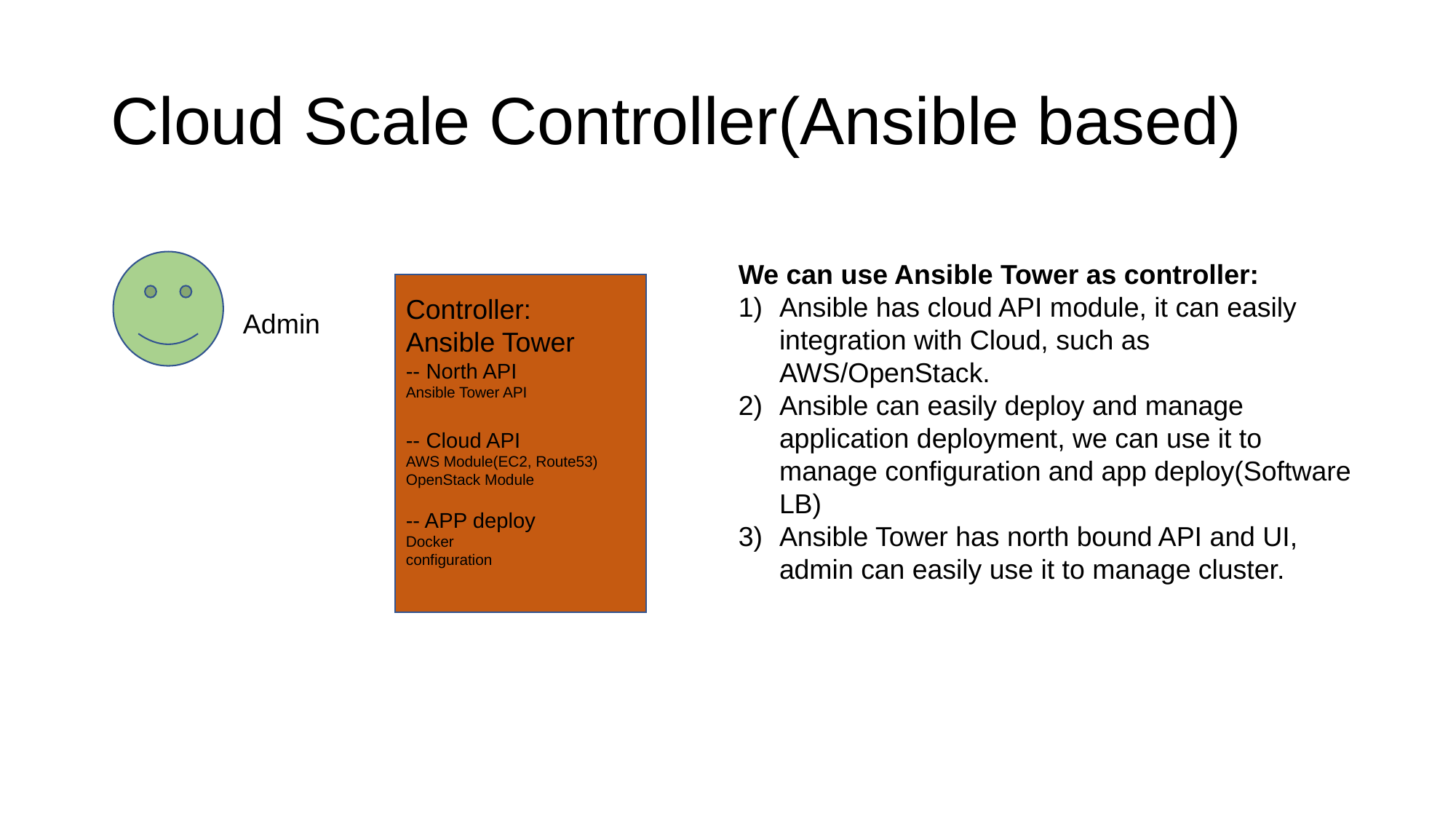

# Cloud Scale Controller(Ansible based)

We can use Ansible Tower as controller:
Ansible has cloud API module, it can easily integration with Cloud, such as AWS/OpenStack.
Ansible can easily deploy and manage application deployment, we can use it to manage configuration and app deploy(Software LB)
Ansible Tower has north bound API and UI, admin can easily use it to manage cluster.

Controller:
Ansible Tower
-- North API
Ansible Tower API

-- Cloud API
AWS Module(EC2, Route53)
OpenStack Module

-- APP deploy
Docker
configuration

Admin